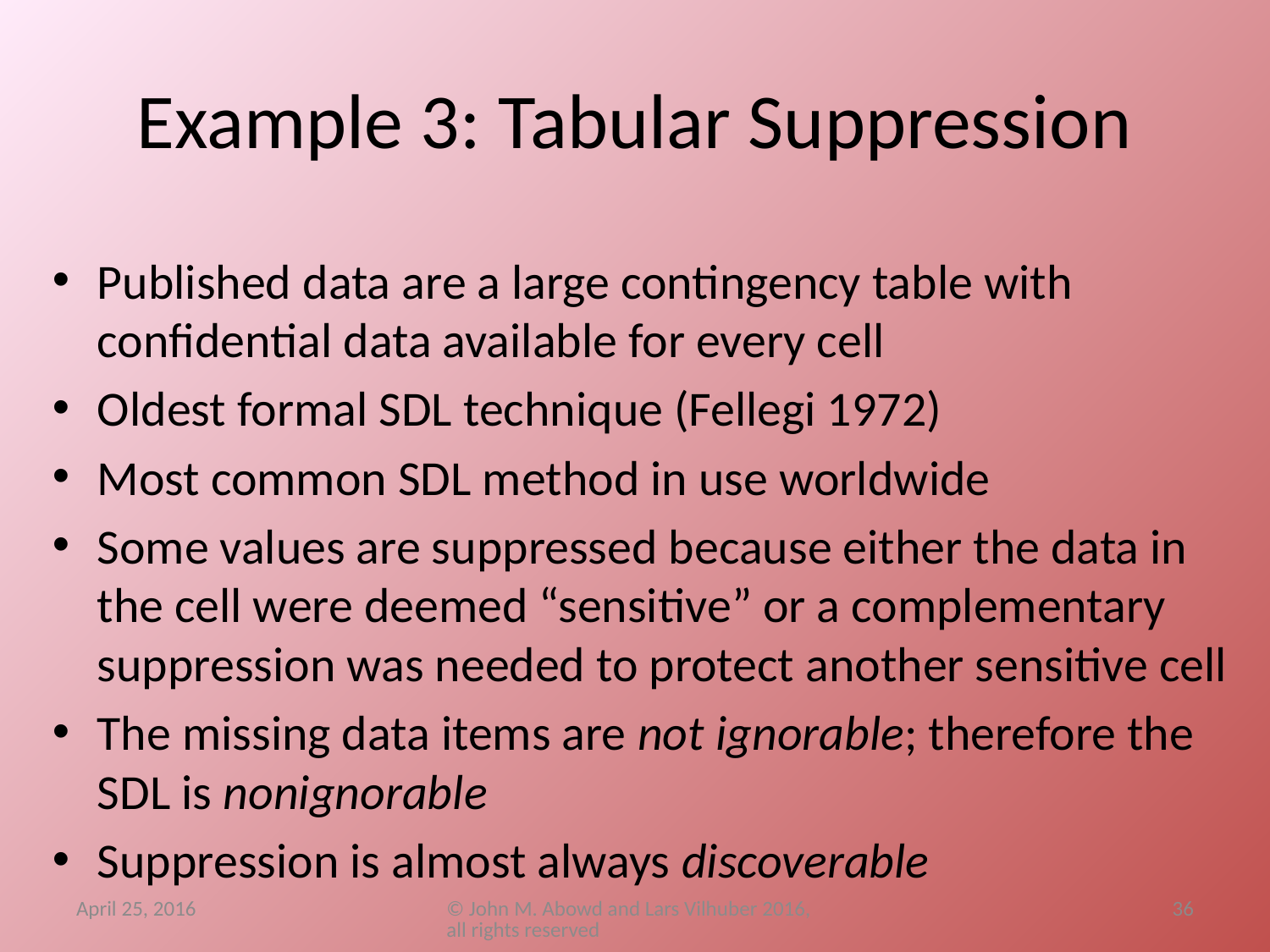

# Example 3: Tabular Suppression
Published data are a large contingency table with  confidential data available for every cell
Oldest formal SDL technique (Fellegi 1972)
Most common SDL method in use worldwide
Some values are suppressed because either the data in the cell were deemed “sensitive” or a complementary suppression was needed to protect another sensitive cell
The missing data items are not ignorable; therefore the SDL is nonignorable
Suppression is almost always discoverable
April 25, 2016
© John M. Abowd and Lars Vilhuber 2016, all rights reserved
36